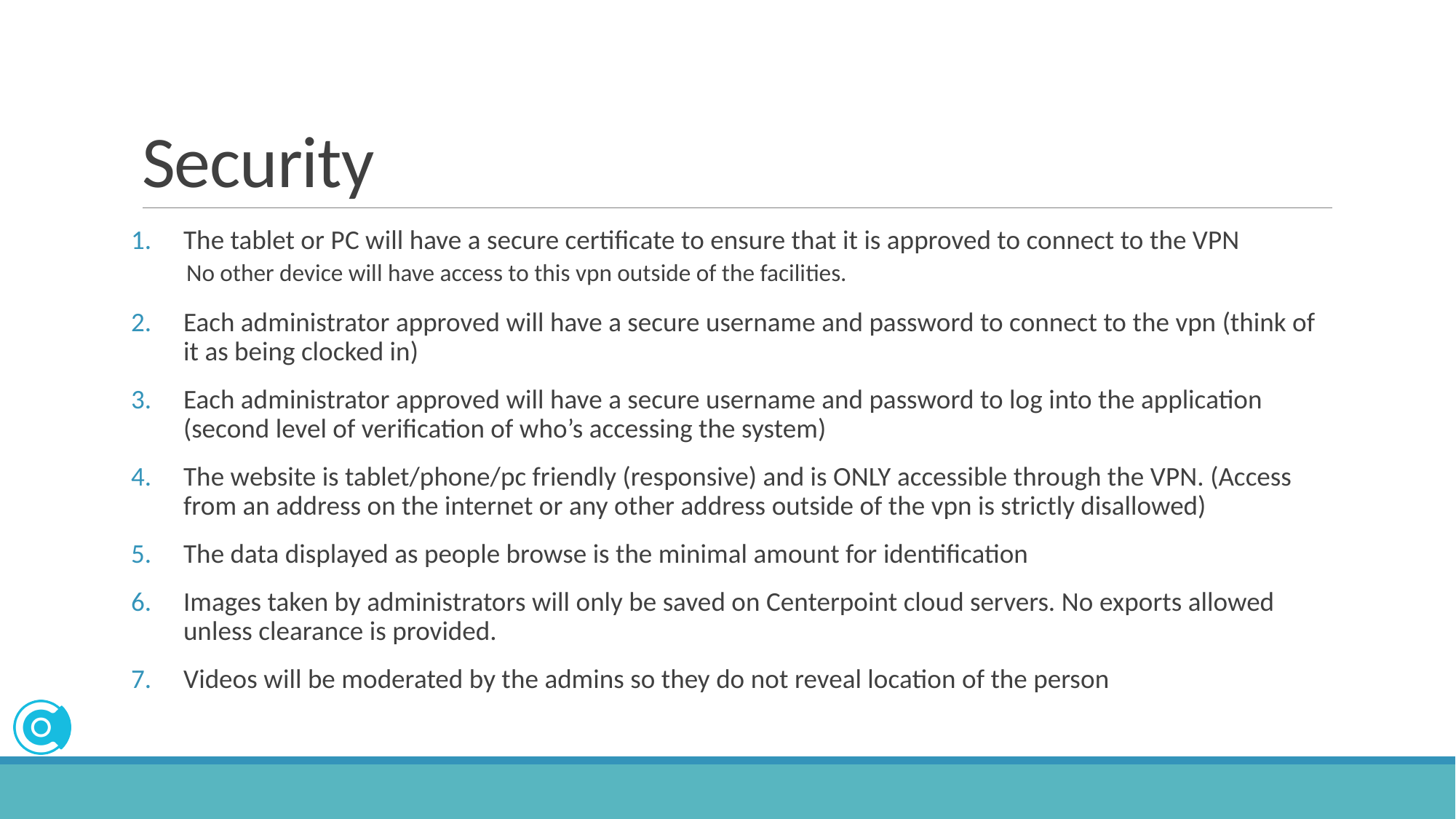

# Security
The tablet or PC will have a secure certificate to ensure that it is approved to connect to the VPN
    No other device will have access to this vpn outside of the facilities.
Each administrator approved will have a secure username and password to connect to the vpn (think of it as being clocked in)
Each administrator approved will have a secure username and password to log into the application (second level of verification of who’s accessing the system)
The website is tablet/phone/pc friendly (responsive) and is ONLY accessible through the VPN. (Access from an address on the internet or any other address outside of the vpn is strictly disallowed)
The data displayed as people browse is the minimal amount for identification
Images taken by administrators will only be saved on Centerpoint cloud servers. No exports allowed unless clearance is provided.
Videos will be moderated by the admins so they do not reveal location of the person